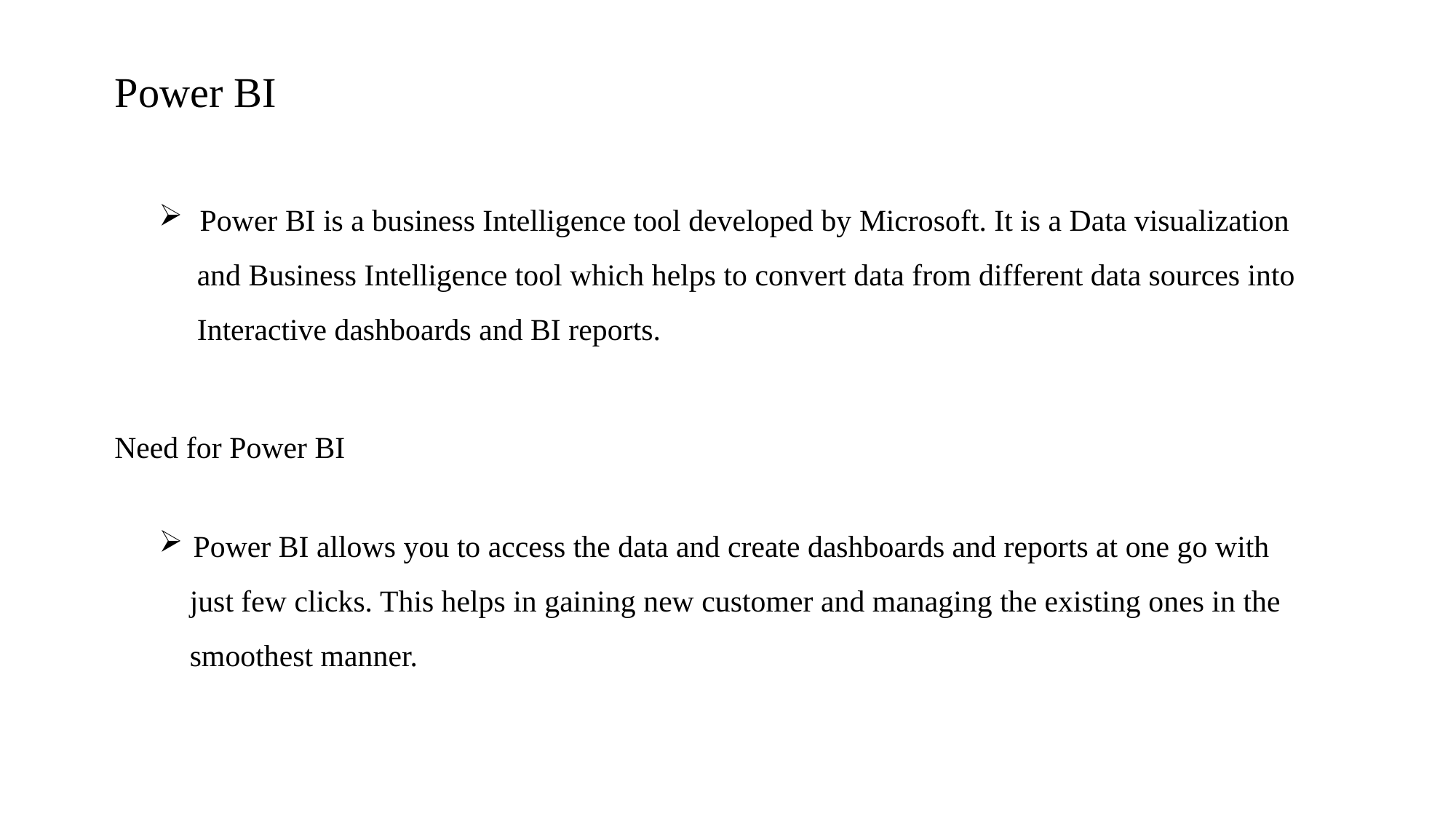

Power BI
Power BI is a business Intelligence tool developed by Microsoft. It is a Data visualization
     and Business Intelligence tool which helps to convert data from different data sources into
     Interactive dashboards and BI reports.
Need for Power BI
Power BI allows you to access the data and create dashboards and reports at one go with
    just few clicks. This helps in gaining new customer and managing the existing ones in the
    smoothest manner.